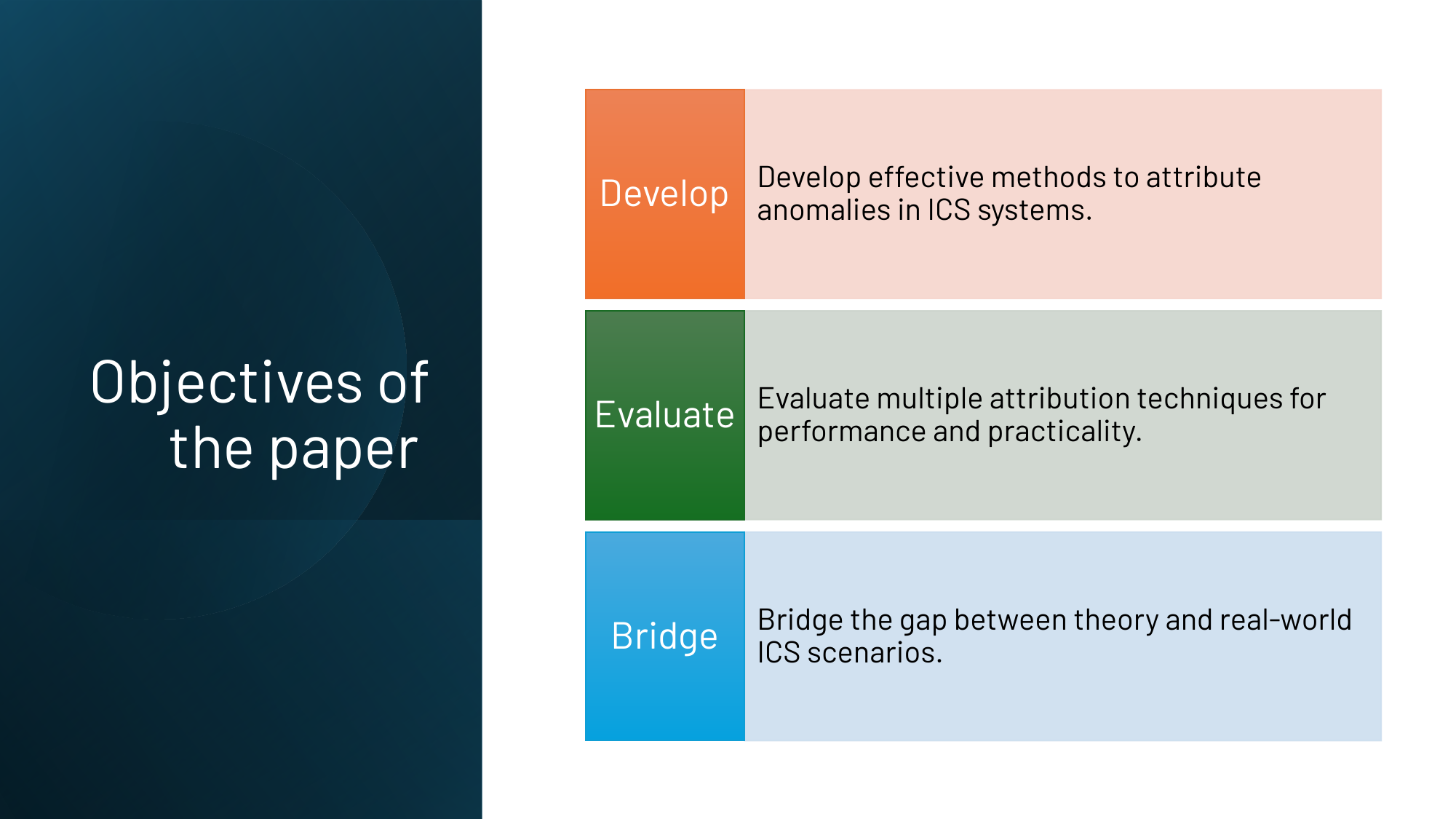

Develop effective methods to attribute anomalies in ICS systems.
Develop
Evaluate multiple attribution techniques for performance and practicality.
Evaluate
Bridge the gap between theory and real-world ICS scenarios.
Bridge

# Objectives of the paper